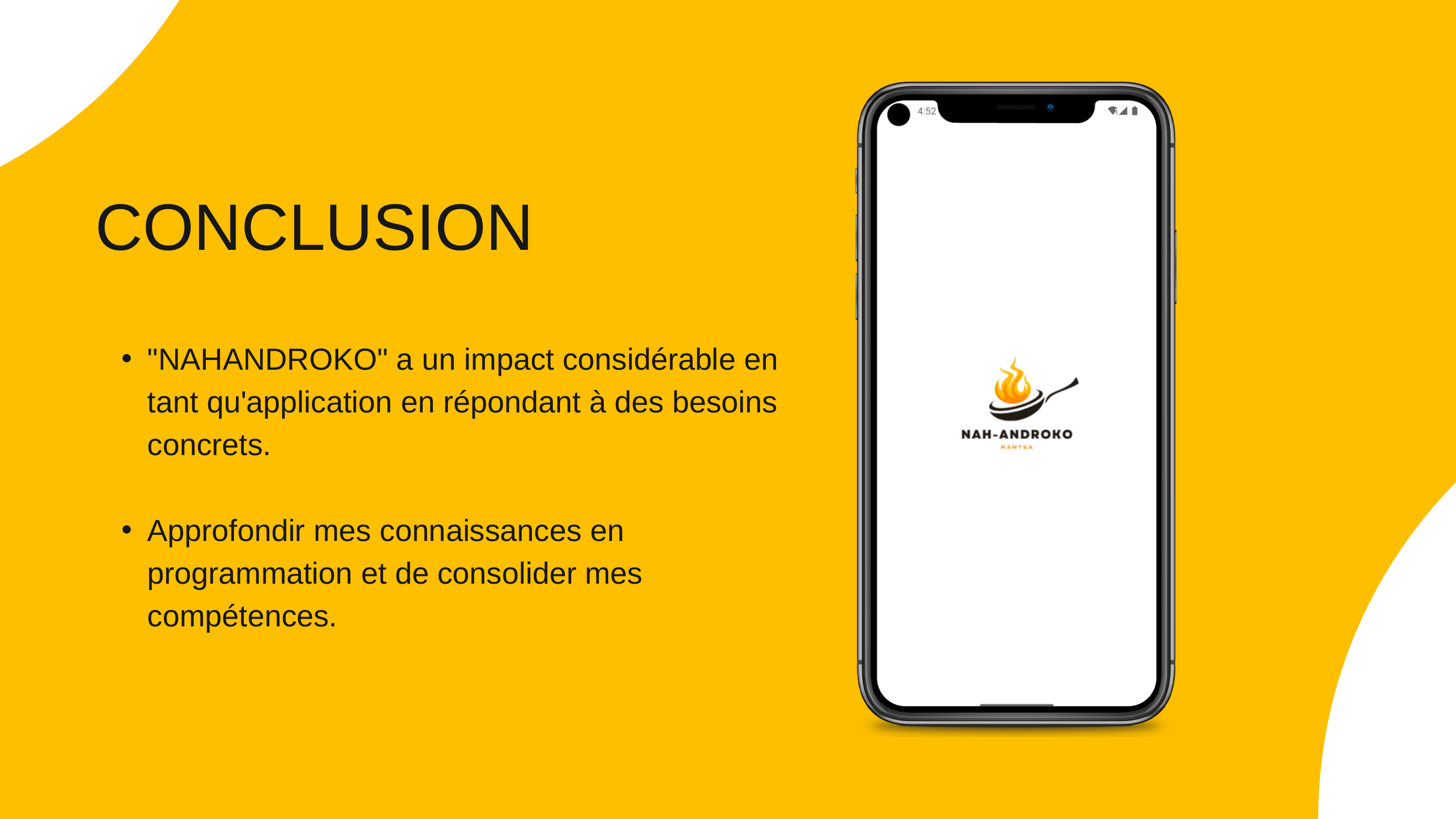

CONCLUSION
"NAHANDROKO" a un impact considérable en tant qu'application en répondant à des besoins concrets.

Approfondir mes connaissances en programmation et de consolider mes compétences.